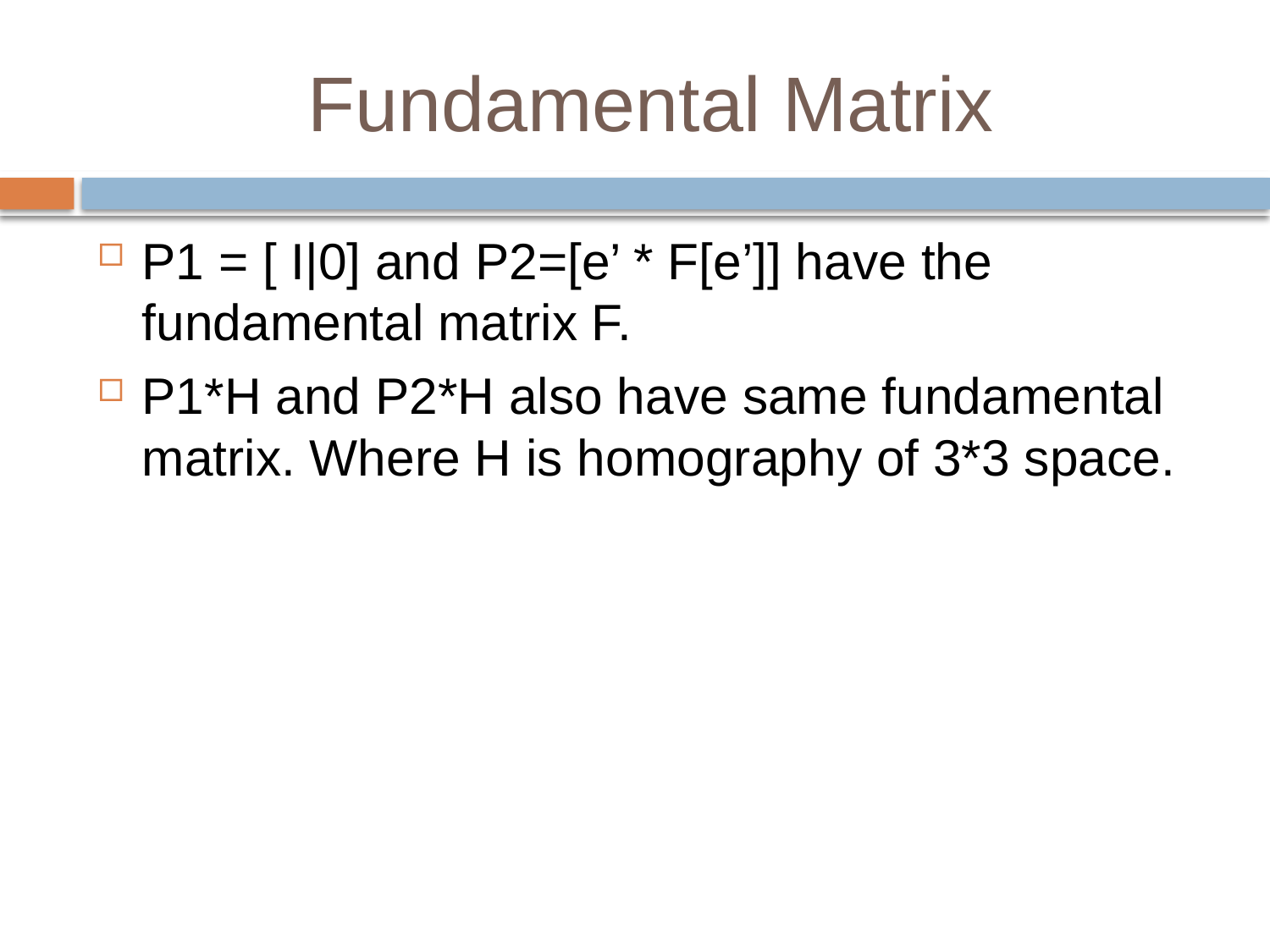

# Fundamental Matrix
P1 = [ I|0] and P2=[e’ * F[e’]] have the fundamental matrix F.
P1*H and P2*H also have same fundamental matrix. Where H is homography of 3*3 space.